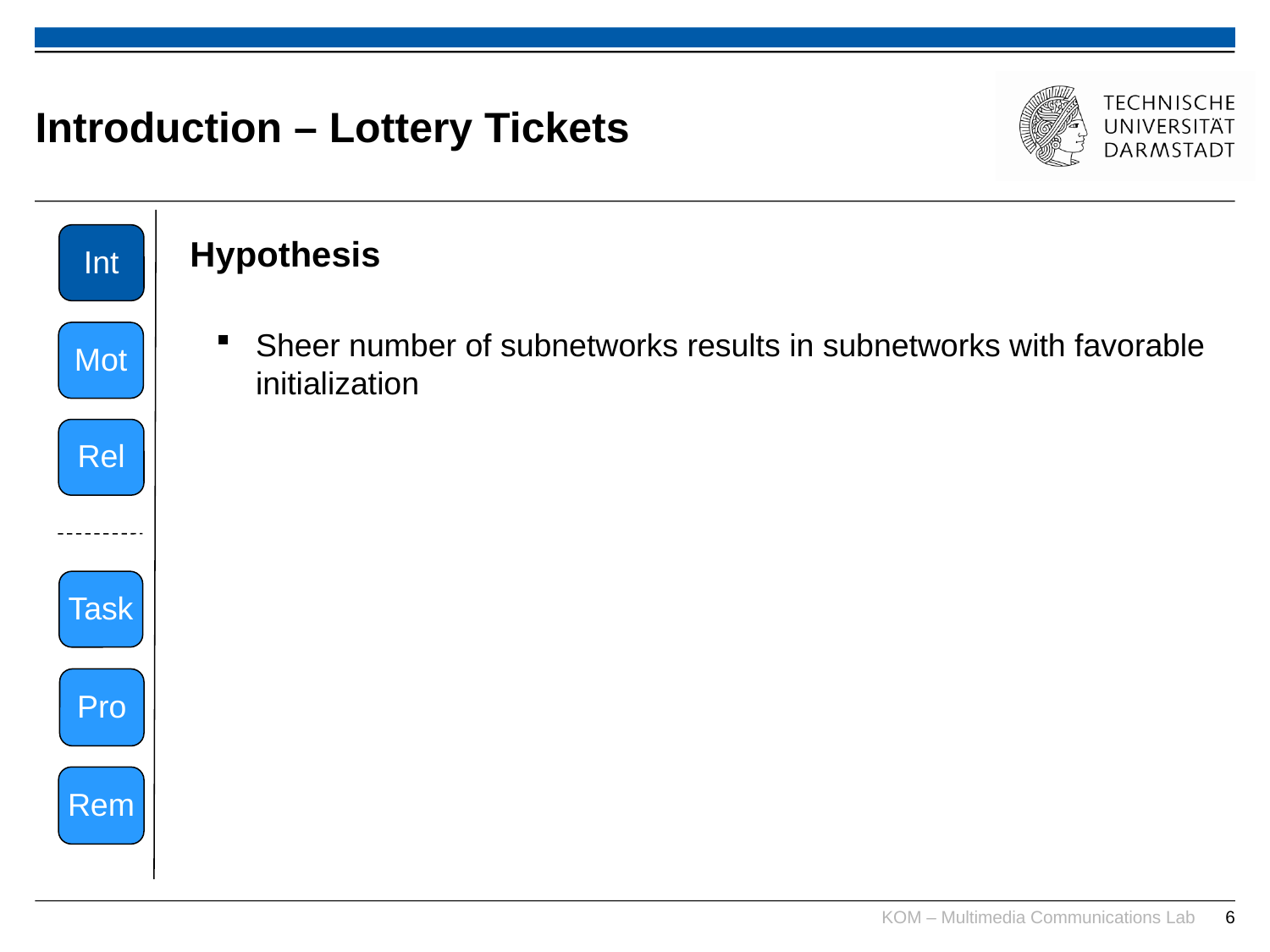

# Introduction – Lottery Tickets
Int
Hypothesis

Sheer number of subnetworks results in subnetworks with favorable initialization
Mot
Rel
Task
Pro
Rem